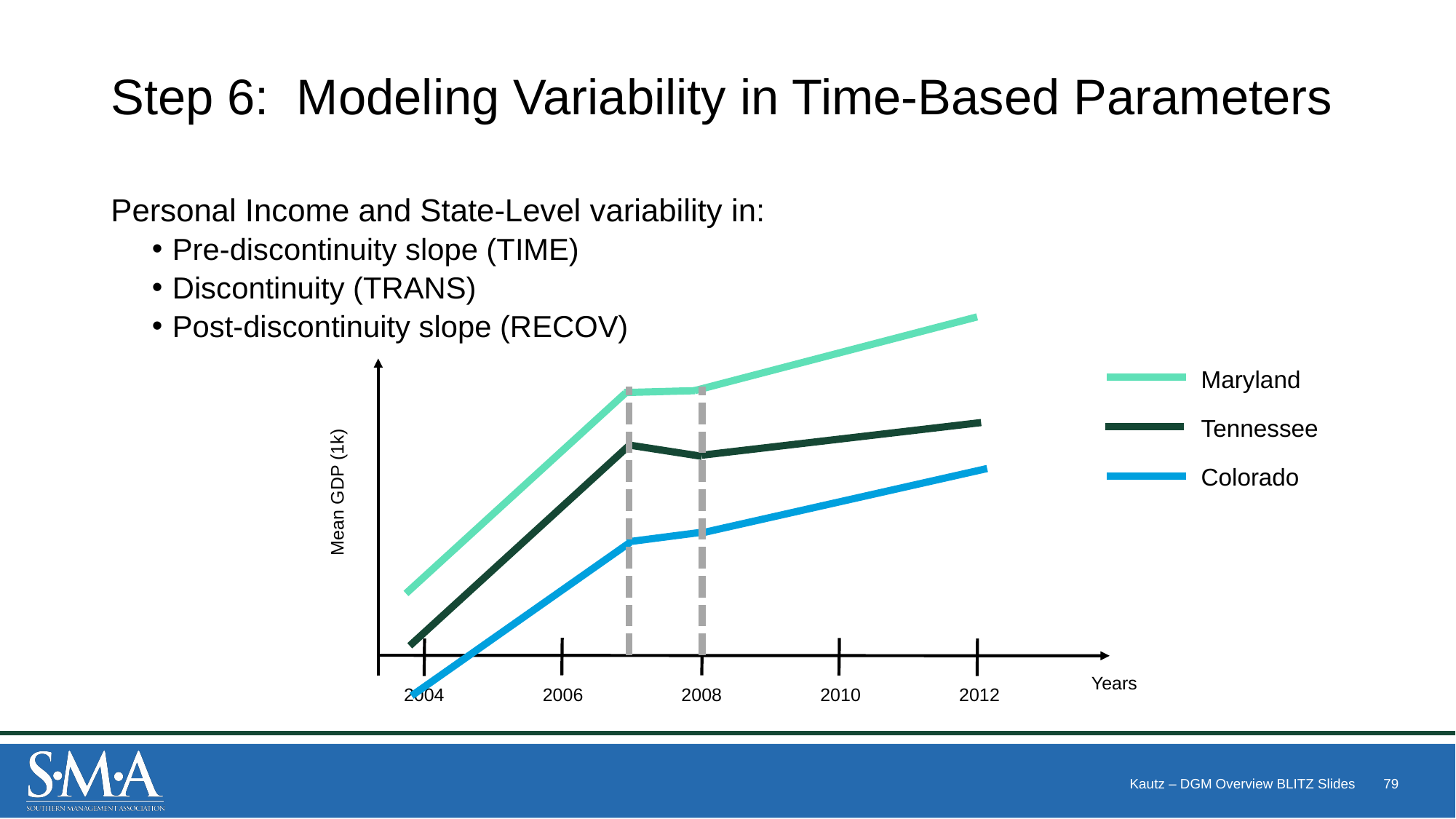

# Step 6:  Modeling Variability in Time-Based Parameters
Personal Income and State-Level variability in:
Pre-discontinuity slope (TIME)
Discontinuity (TRANS)
Post-discontinuity slope (RECOV)
Maryland
Tennessee
Colorado
Mean GDP (1k)
Years
2006
2008
2010
2012
2004
Kautz – DGM Overview BLITZ Slides
79